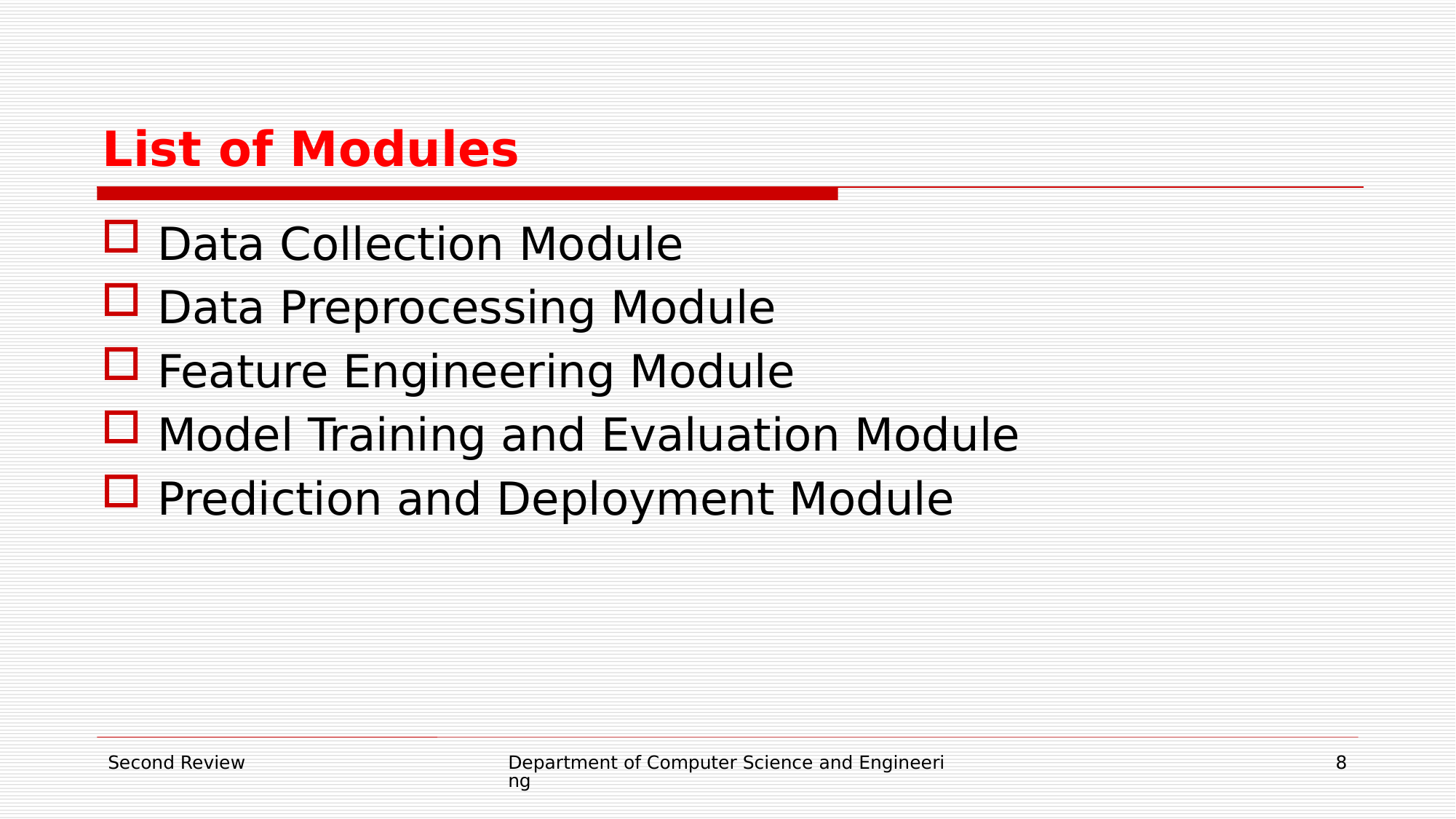

# List of Modules
Data Collection Module
Data Preprocessing Module
Feature Engineering Module
Model Training and Evaluation Module
Prediction and Deployment Module
Second Review
Department of Computer Science and Engineering
8